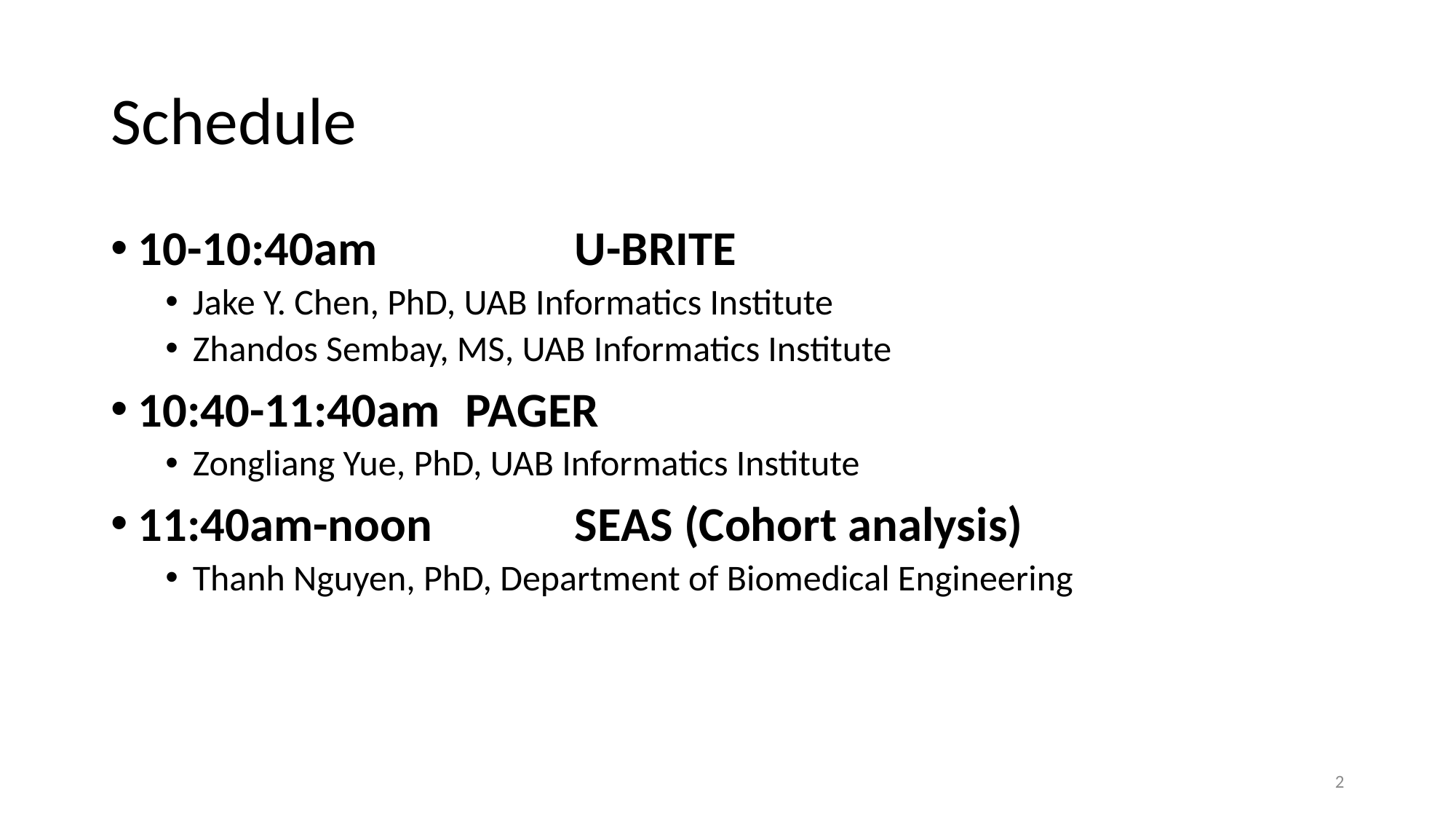

# Schedule
10-10:40am		U-BRITE
Jake Y. Chen, PhD, UAB Informatics Institute
Zhandos Sembay, MS, UAB Informatics Institute
10:40-11:40am	PAGER
Zongliang Yue, PhD, UAB Informatics Institute
11:40am-noon		SEAS (Cohort analysis)
Thanh Nguyen, PhD, Department of Biomedical Engineering
2